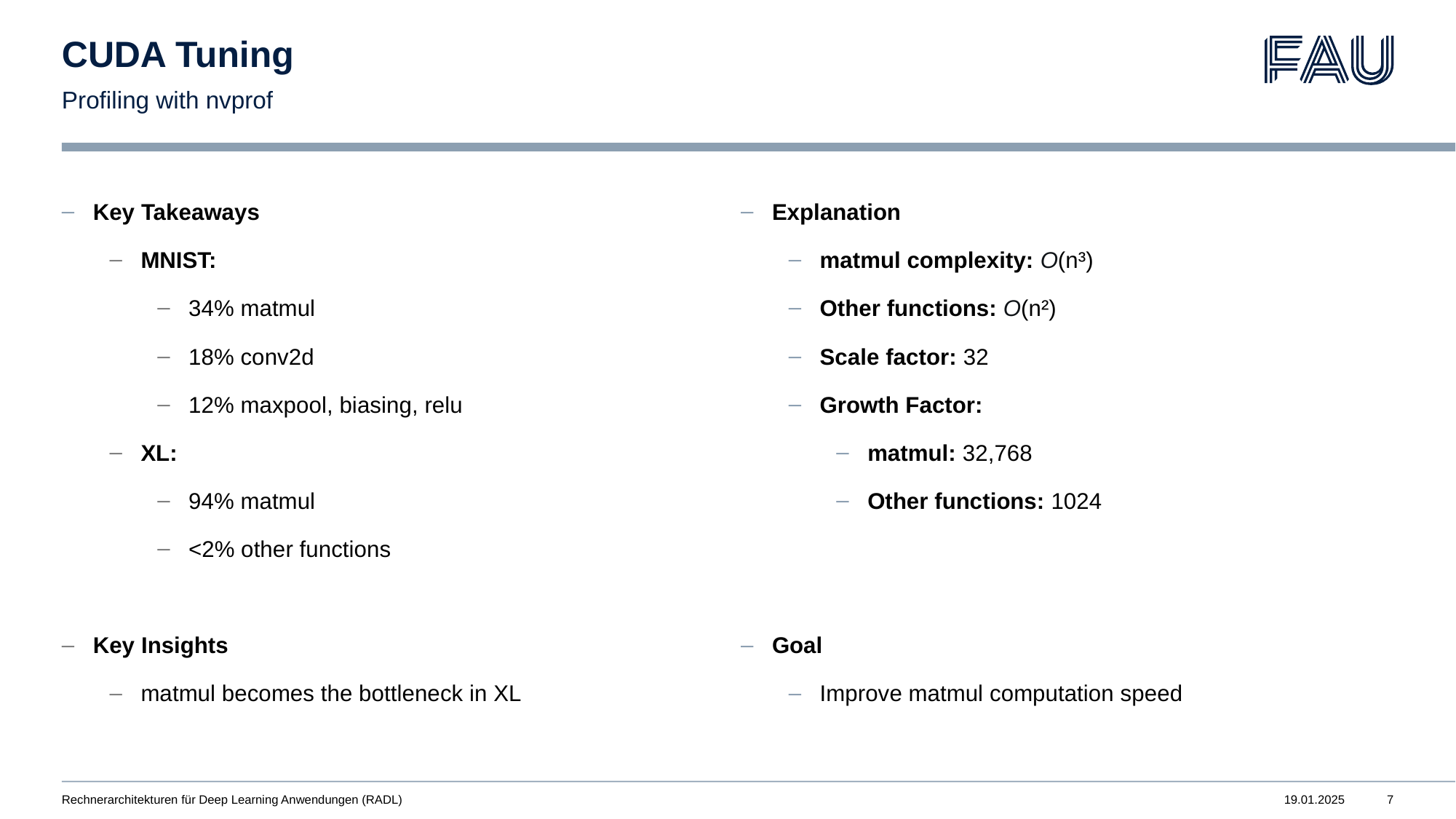

# CUDA Tuning
Profiling with nvprof
Key Takeaways
MNIST:
34% matmul
18% conv2d
12% maxpool, biasing, relu
XL:
94% matmul
<2% other functions

Key Insights
matmul becomes the bottleneck in XL
Explanation
matmul complexity: O(n³)
Other functions: O(n²)
Scale factor: 32
Growth Factor:
matmul: 32,768
Other functions: 1024

Goal
Improve matmul computation speed
Rechnerarchitekturen für Deep Learning Anwendungen (RADL)
19.01.2025
7